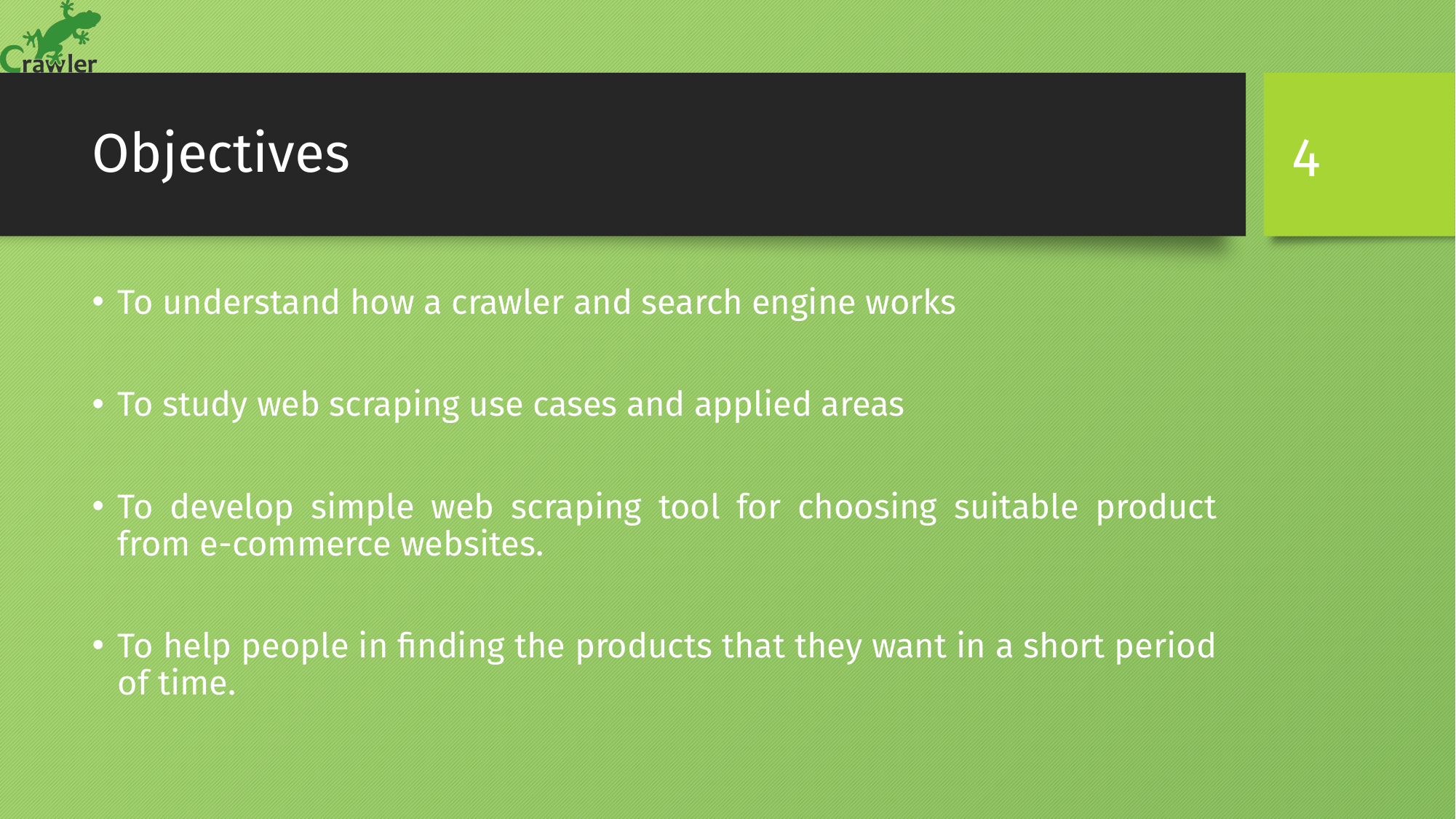

4
# Objectives
To understand how a crawler and search engine works

To study web scraping use cases and applied areas

To develop simple web scraping tool for choosing suitable product from e-commerce websites.

To help people in finding the products that they want in a short period of time.